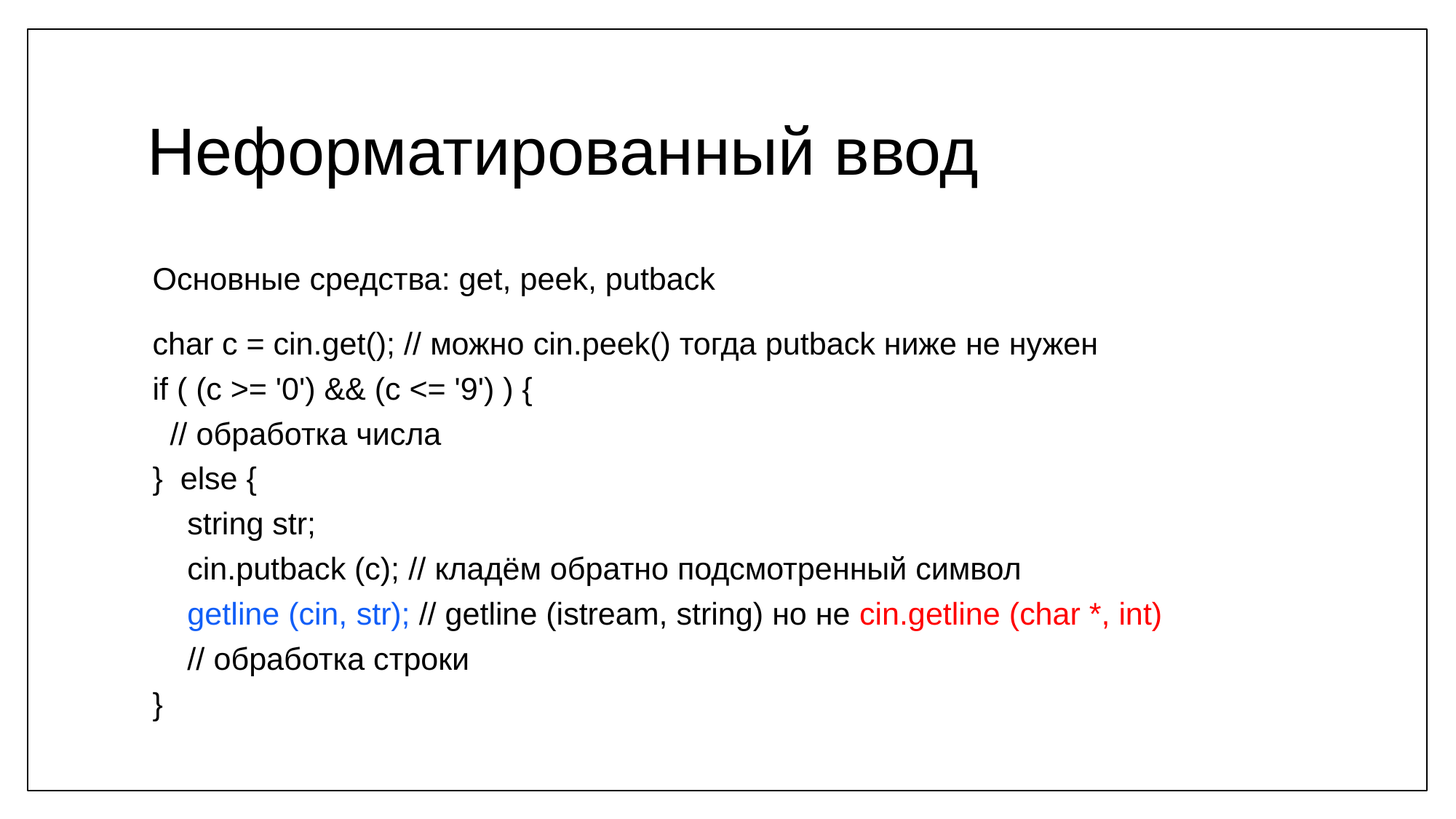

# Неформатированный ввод
Основные средства: get, peek, putback
char c = cin.get(); // можно cin.peek() тогда putback ниже не нужен
if ( (c >= '0') && (c <= '9') ) {
  // обработка числа
}  else {
    string str;
    cin.putback (c); // кладём обратно подсмотренный символ
    getline (cin, str); // getline (istream, string) но не cin.getline (char *, int)
    // обработка строки
}